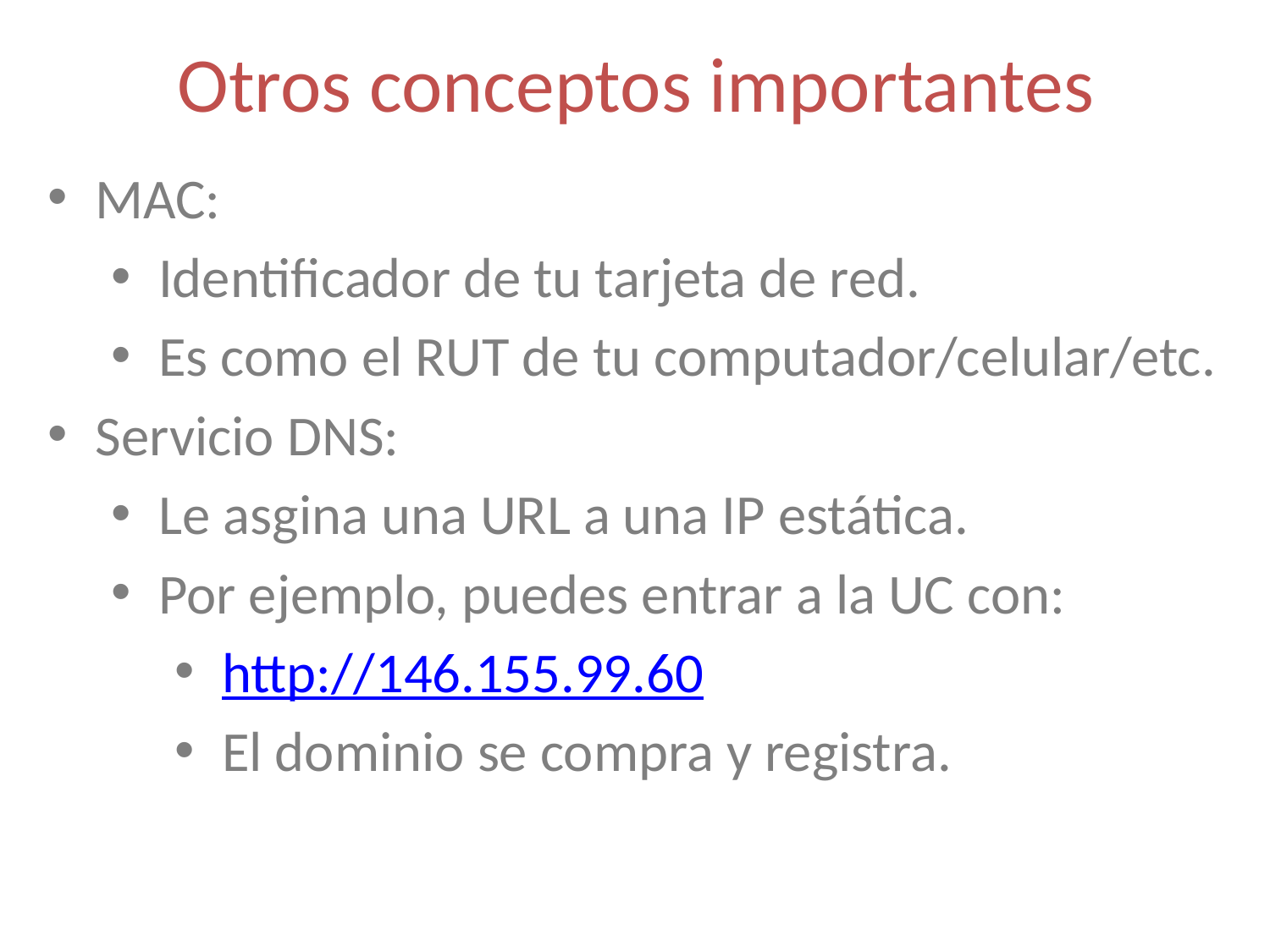

Otros conceptos importantes
MAC:
Identificador de tu tarjeta de red.
Es como el RUT de tu computador/celular/etc.
Servicio DNS:
Le asgina una URL a una IP estática.
Por ejemplo, puedes entrar a la UC con:
http://146.155.99.60
El dominio se compra y registra.